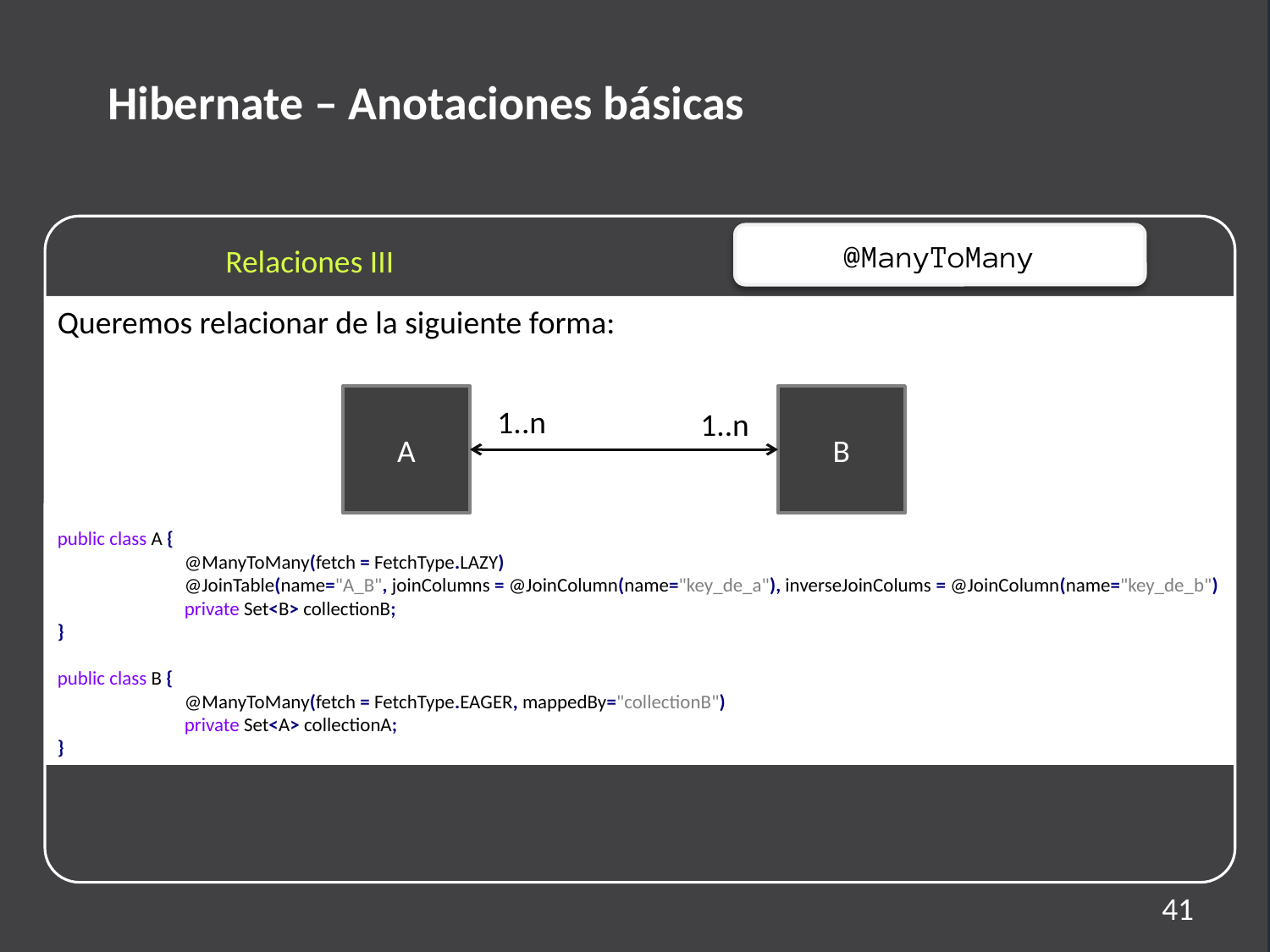

Hibernate – Anotaciones básicas

@ManyToMany
Relaciones III
Queremos relacionar de la siguiente forma:

public class A {
	@ManyToMany(fetch = FetchType.LAZY)
	@JoinTable(name="A_B", joinColumns = @JoinColumn(name="key_de_a"), inverseJoinColums = @JoinColumn(name="key_de_b")
	private Set<B> collectionB;
}

public class B {
	@ManyToMany(fetch = FetchType.EAGER, mappedBy="collectionB")
       	private Set<A> collectionA;
}
A
B
1..n
1..n
41